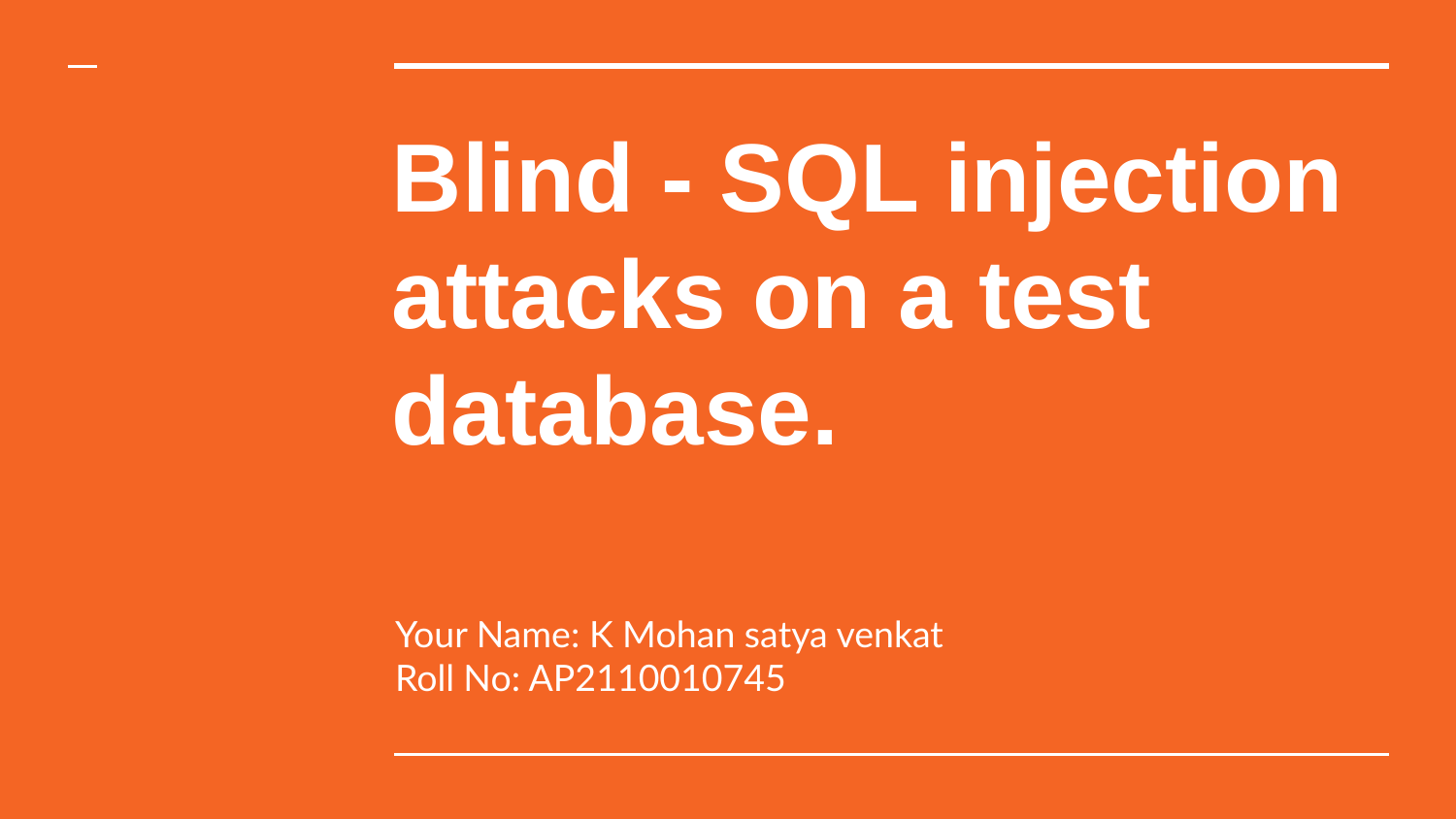

# Blind - SQL injection attacks on a test database.
Your Name: K Mohan satya venkat
Roll No: AP2110010745